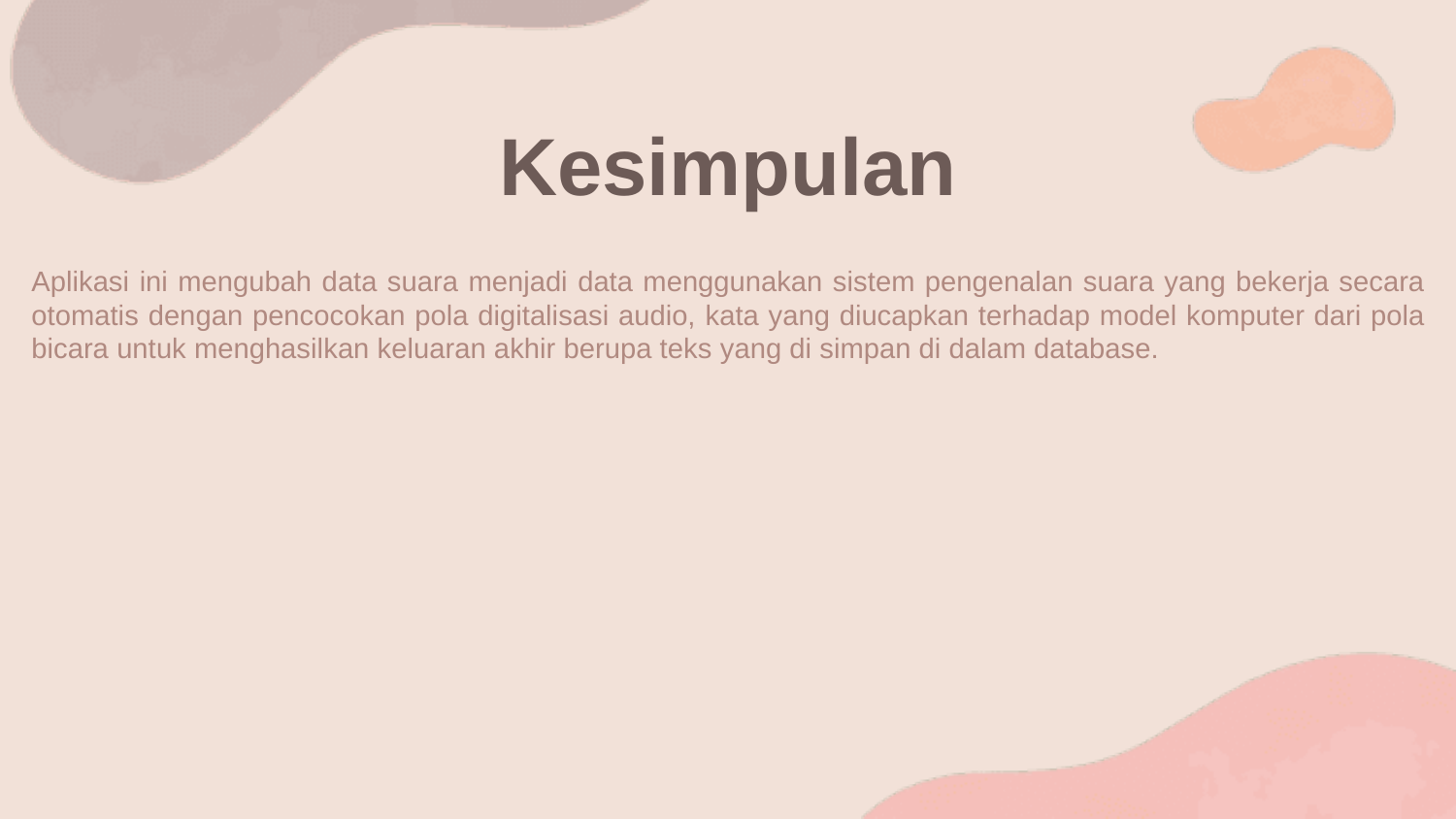

Kesimpulan
Aplikasi ini mengubah data suara menjadi data menggunakan sistem pengenalan suara yang bekerja secara otomatis dengan pencocokan pola digitalisasi audio, kata yang diucapkan terhadap model komputer dari pola bicara untuk menghasilkan keluaran akhir berupa teks yang di simpan di dalam database.